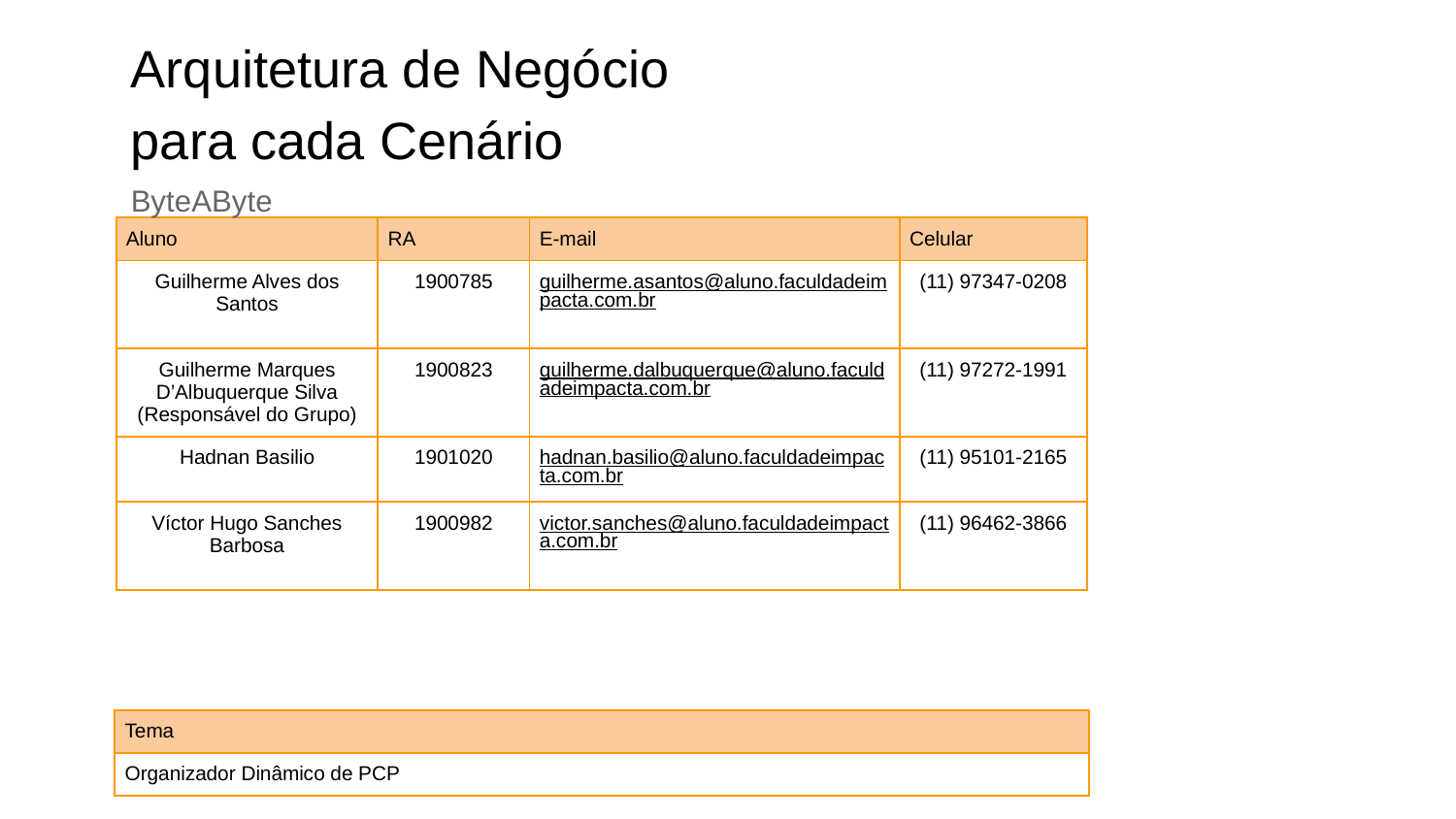

Arquitetura de Negócio para cada Cenário
ByteAByte
| Aluno | RA | E-mail | Celular |
| --- | --- | --- | --- |
| Guilherme Alves dos Santos | 1900785 | guilherme.asantos@aluno.faculdadeimpacta.com.br | (11) 97347-0208 |
| Guilherme Marques D’Albuquerque Silva (Responsável do Grupo) | 1900823 | guilherme.dalbuquerque@aluno.faculdadeimpacta.com.br | (11) 97272-1991 |
| Hadnan Basilio | 1901020 | hadnan.basilio@aluno.faculdadeimpacta.com.br | (11) 95101-2165 |
| Víctor Hugo Sanches Barbosa | 1900982 | victor.sanches@aluno.faculdadeimpacta.com.br | (11) 96462-3866 |
| Tema |
| --- |
| Organizador Dinâmico de PCP |